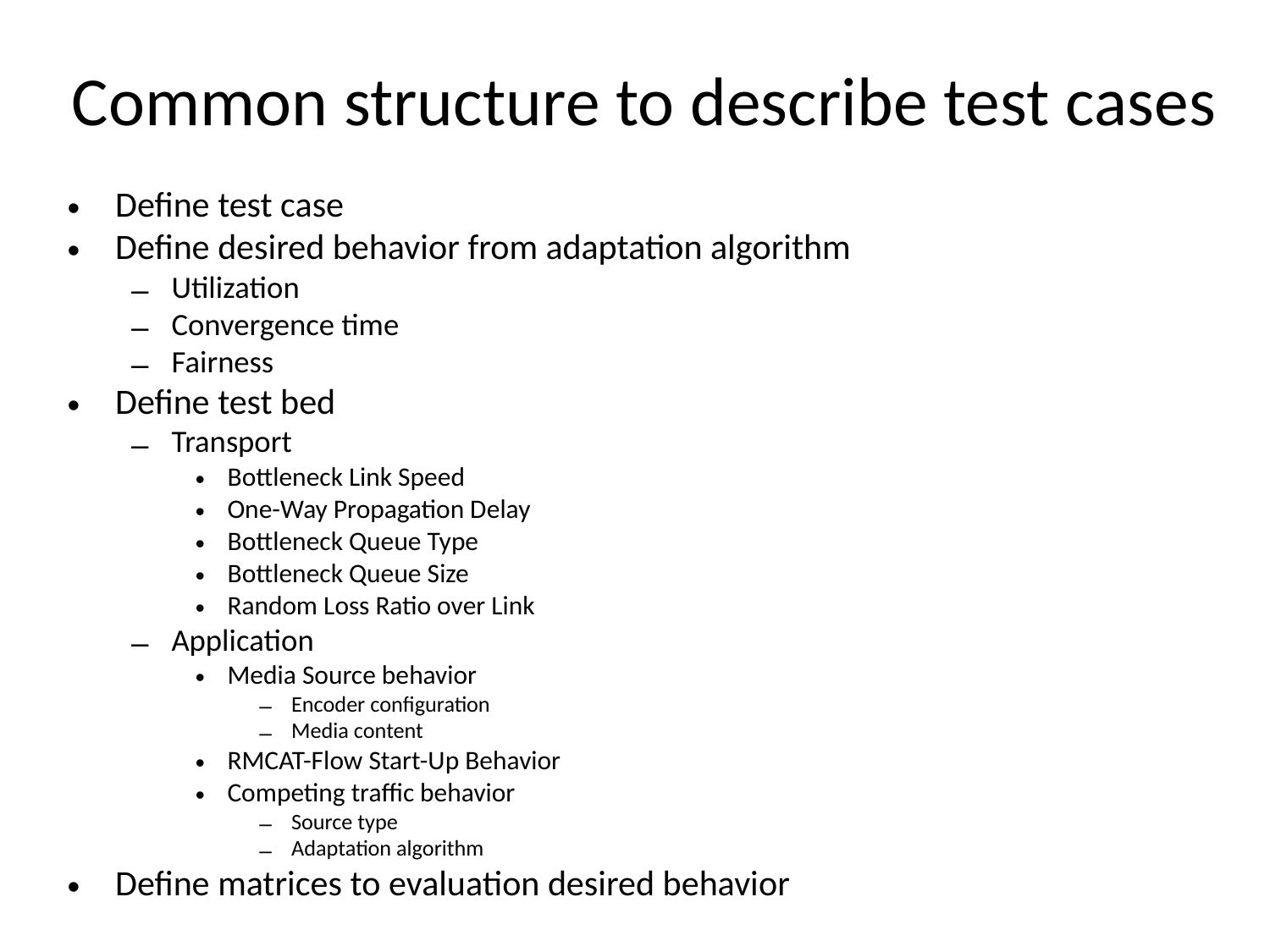

# Common structure to describe test cases
Define test case
Define desired behavior from adaptation algorithm
Utilization
Convergence time
Fairness
Define test bed
Transport
Bottleneck Link Speed
One-Way Propagation Delay
Bottleneck Queue Type
Bottleneck Queue Size
Random Loss Ratio over Link
Application
Media Source behavior
Encoder configuration
Media content
RMCAT-Flow Start-Up Behavior
Competing traffic behavior
Source type
Adaptation algorithm
Define matrices to evaluation desired behavior